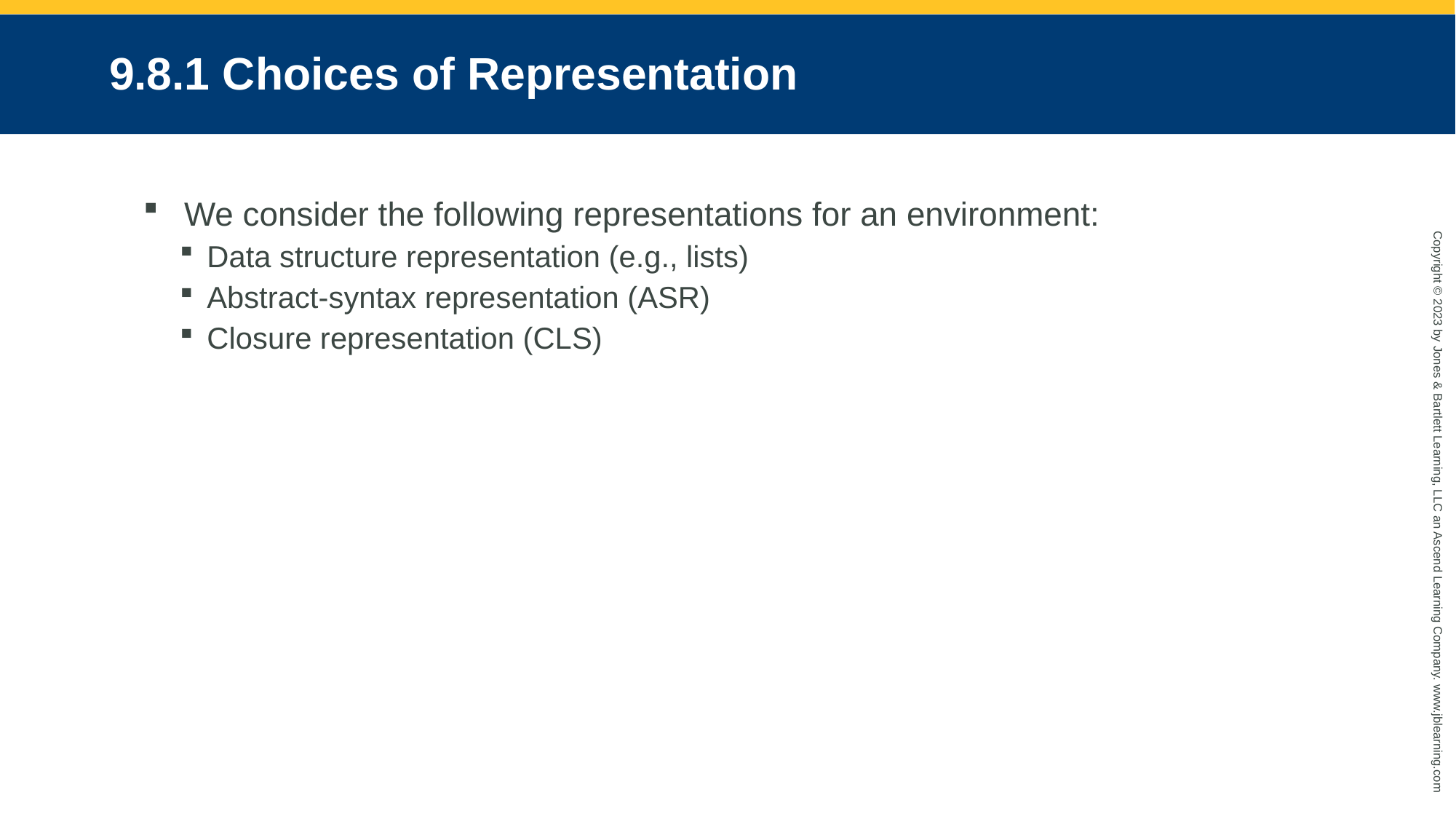

# 9.8.1 Choices of Representation
We consider the following representations for an environment:
Data structure representation (e.g., lists)
Abstract-syntax representation (ASR)
Closure representation (CLS)